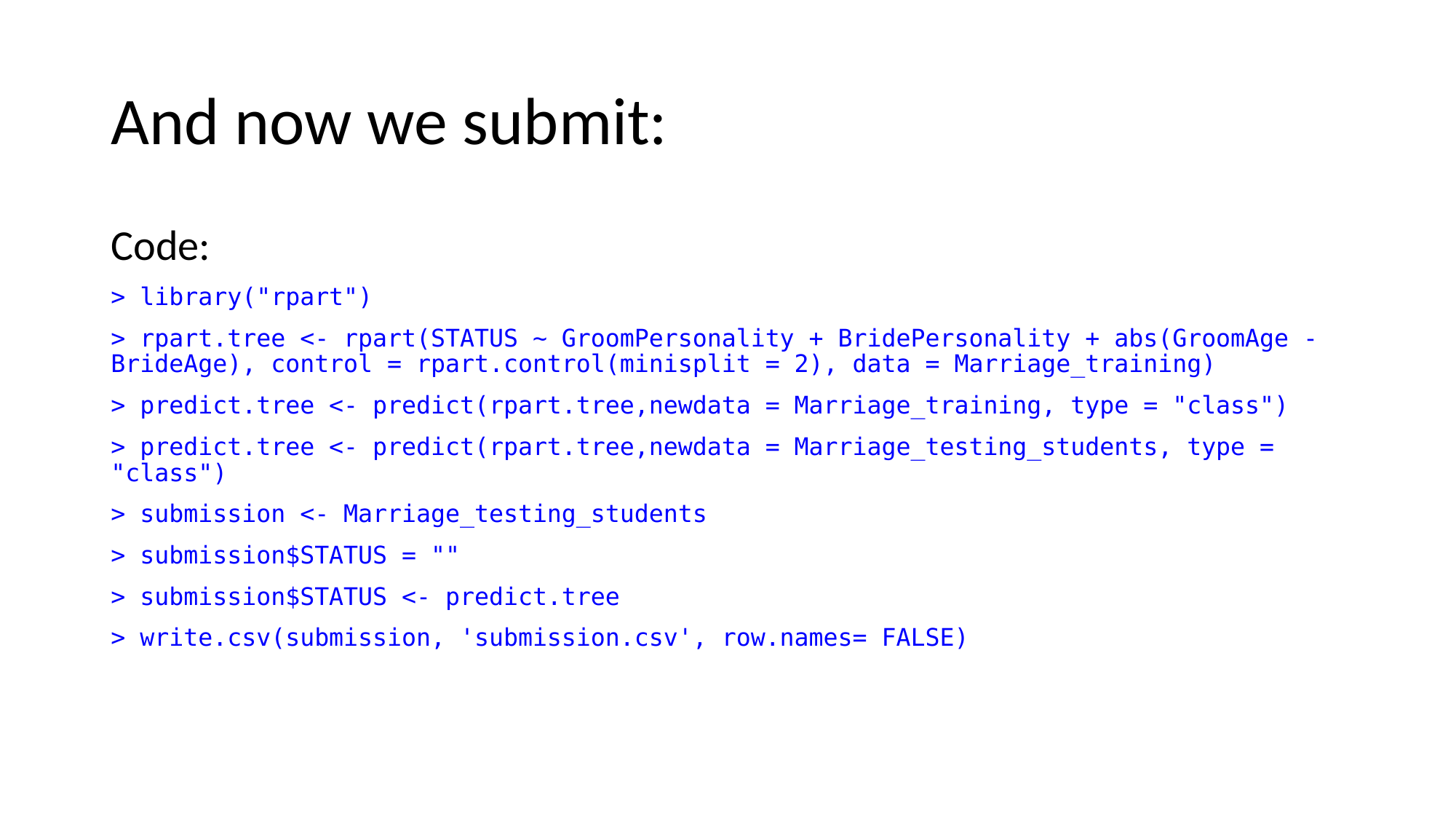

# And now we submit:
Code:
> library("rpart")
> rpart.tree <- rpart(STATUS ~ GroomPersonality + BridePersonality + abs(GroomAge - BrideAge), control = rpart.control(minisplit = 2), data = Marriage_training)
> predict.tree <- predict(rpart.tree,newdata = Marriage_training, type = "class")
> predict.tree <- predict(rpart.tree,newdata = Marriage_testing_students, type = "class")
> submission <- Marriage_testing_students
> submission$STATUS = ""
> submission$STATUS <- predict.tree
> write.csv(submission, 'submission.csv', row.names= FALSE)